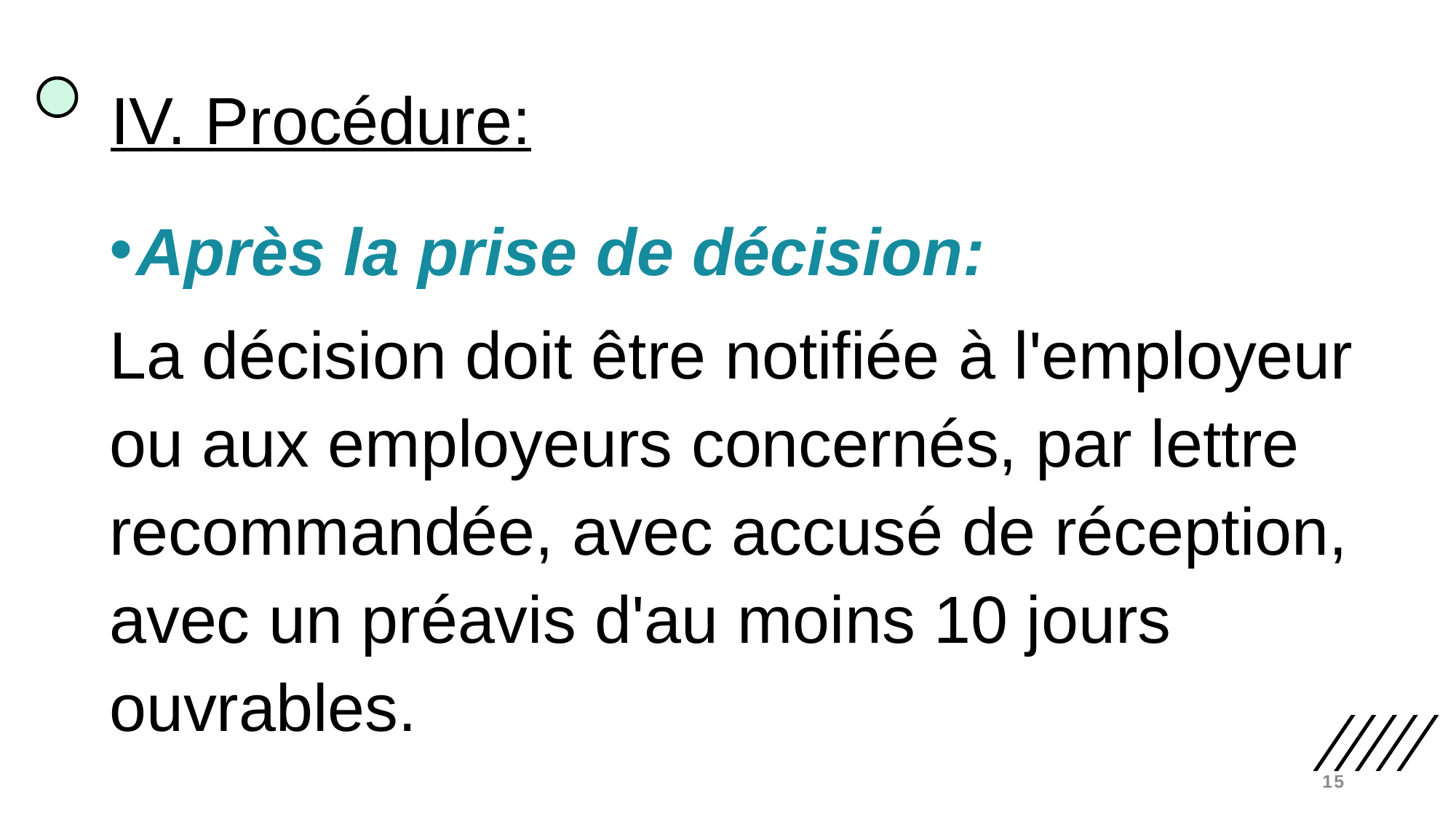

# IV. Procédure:
Après la prise de décision:
La décision doit être notifiée à l'employeur ou aux employeurs concernés, par lettre recommandée, avec accusé de réception, avec un préavis d'au moins 10 jours ouvrables.

15